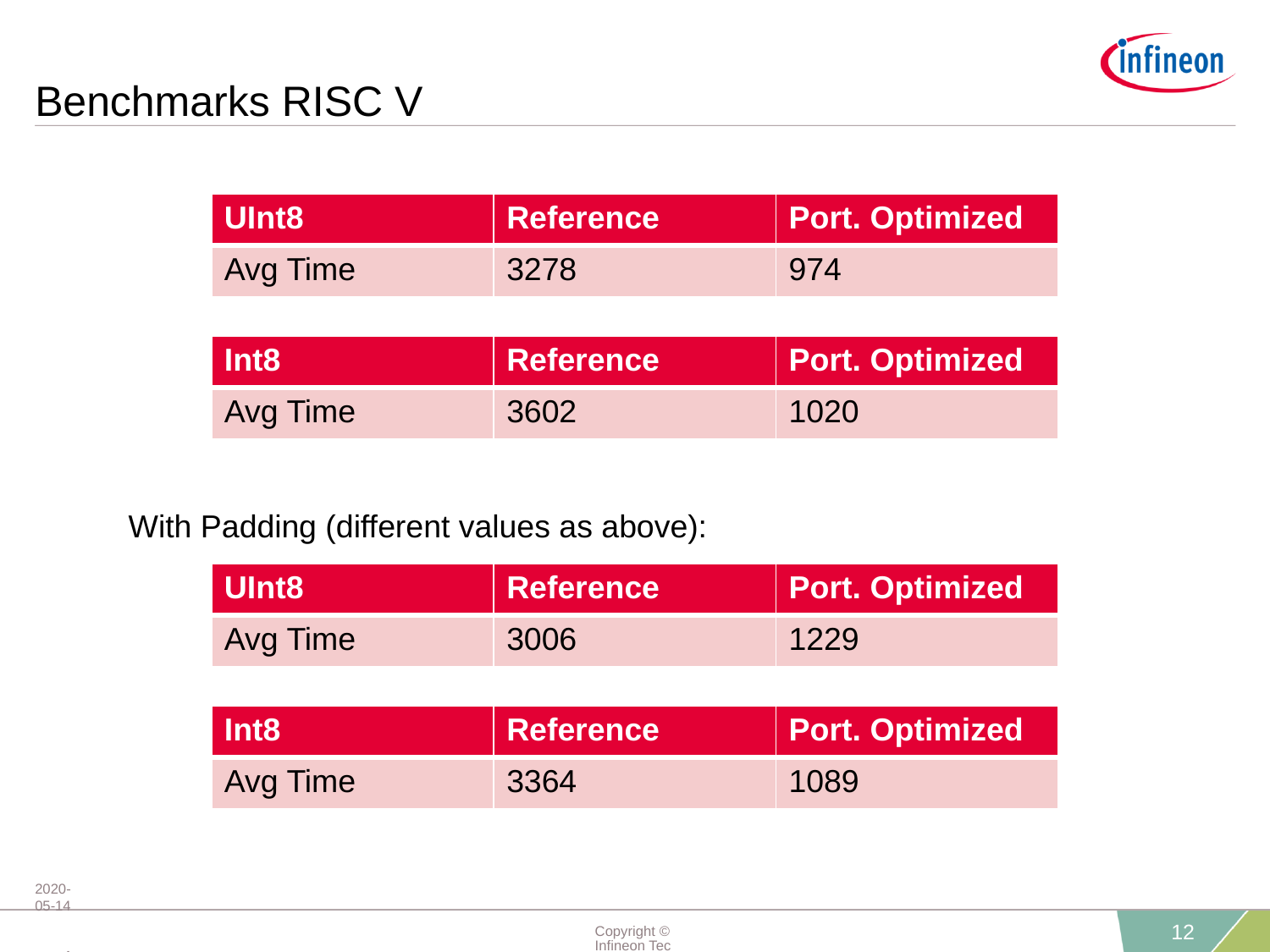

# Benchmarks RISC V
| UInt8 | Reference | Port. Optimized |
| --- | --- | --- |
| Avg Time | 3278 | 974 |
| Int8 | Reference | Port. Optimized |
| --- | --- | --- |
| Avg Time | 3602 | 1020 |
With Padding (different values as above):
| UInt8 | Reference | Port. Optimized |
| --- | --- | --- |
| Avg Time | 3006 | 1229 |
| Int8 | Reference | Port. Optimized |
| --- | --- | --- |
| Avg Time | 3364 | 1089 |
2020-05-14             restricted
Copyright © Infineon Technologies AG 2020. All rights reserved.
12